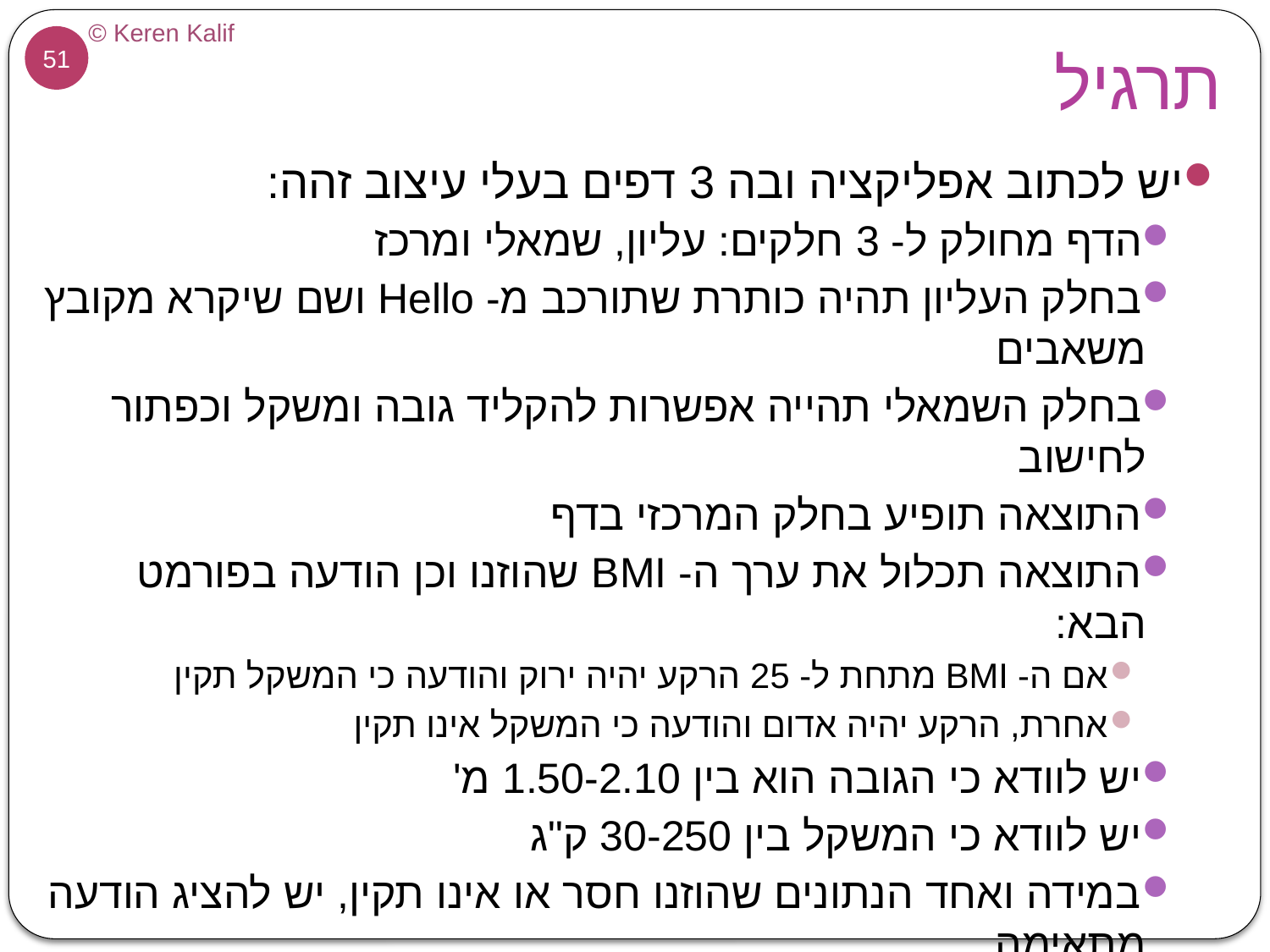

# תרגיל
יש לכתוב אפליקציה ובה 3 דפים בעלי עיצוב זהה:
הדף מחולק ל- 3 חלקים: עליון, שמאלי ומרכז
בחלק העליון תהיה כותרת שתורכב מ- Hello ושם שיקרא מקובץ משאבים
בחלק השמאלי תהייה אפשרות להקליד גובה ומשקל וכפתור לחישוב
התוצאה תופיע בחלק המרכזי בדף
התוצאה תכלול את ערך ה- BMI שהוזנו וכן הודעה בפורמט הבא:
אם ה- BMI מתחת ל- 25 הרקע יהיה ירוק והודעה כי המשקל תקין
אחרת, הרקע יהיה אדום והודעה כי המשקל אינו תקין
יש לוודא כי הגובה הוא בין 1.50-2.10 מ'
יש לוודא כי המשקל בין 30-250 ק"ג
במידה ואחד הנתונים שהוזנו חסר או אינו תקין, יש להציג הודעה מתאימה
יש לתמוך באפליקציה גם באנגלית וגם בעברית ע"י לחיצה על כפתור